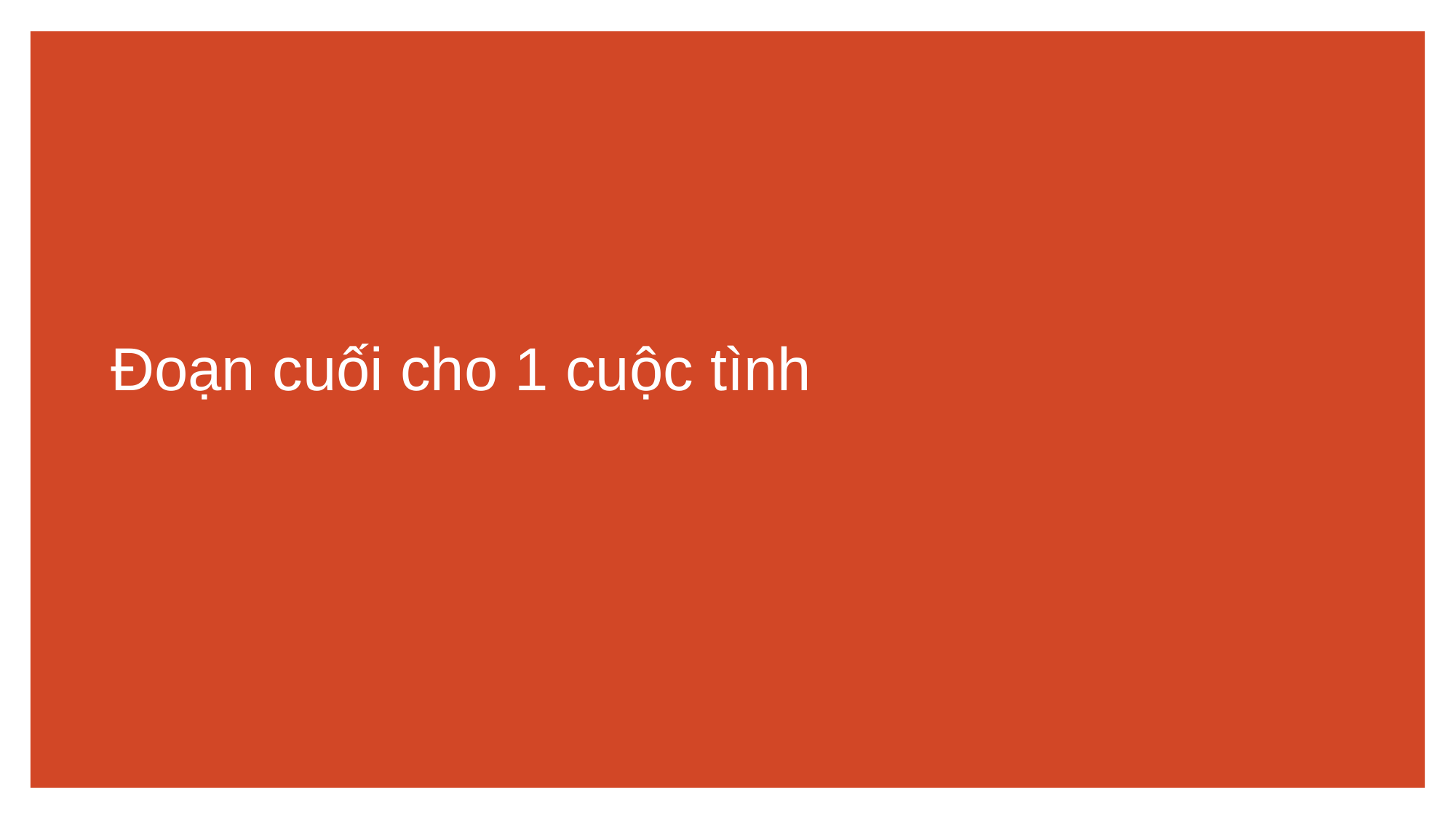

# Đoạn cuối cho 1 cuộc tình